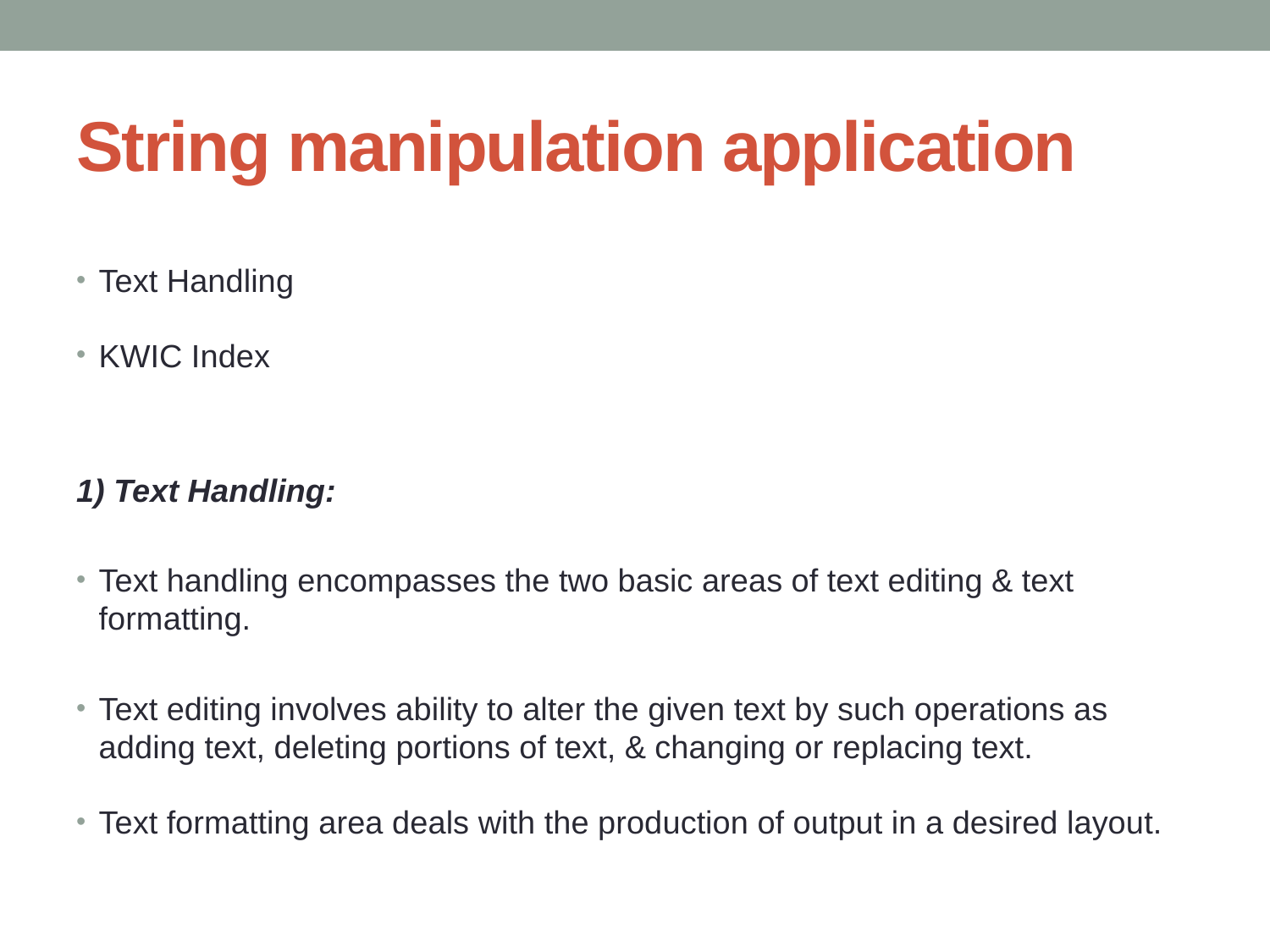

# String manipulation application

Text Handling

KWIC Index

1) Text Handling:

Text handling encompasses the two basic areas of text editing & text formatting.

Text editing involves ability to alter the given text by such operations as adding text, deleting portions of text, & changing or replacing text.

Text formatting area deals with the production of output in a desired layout.